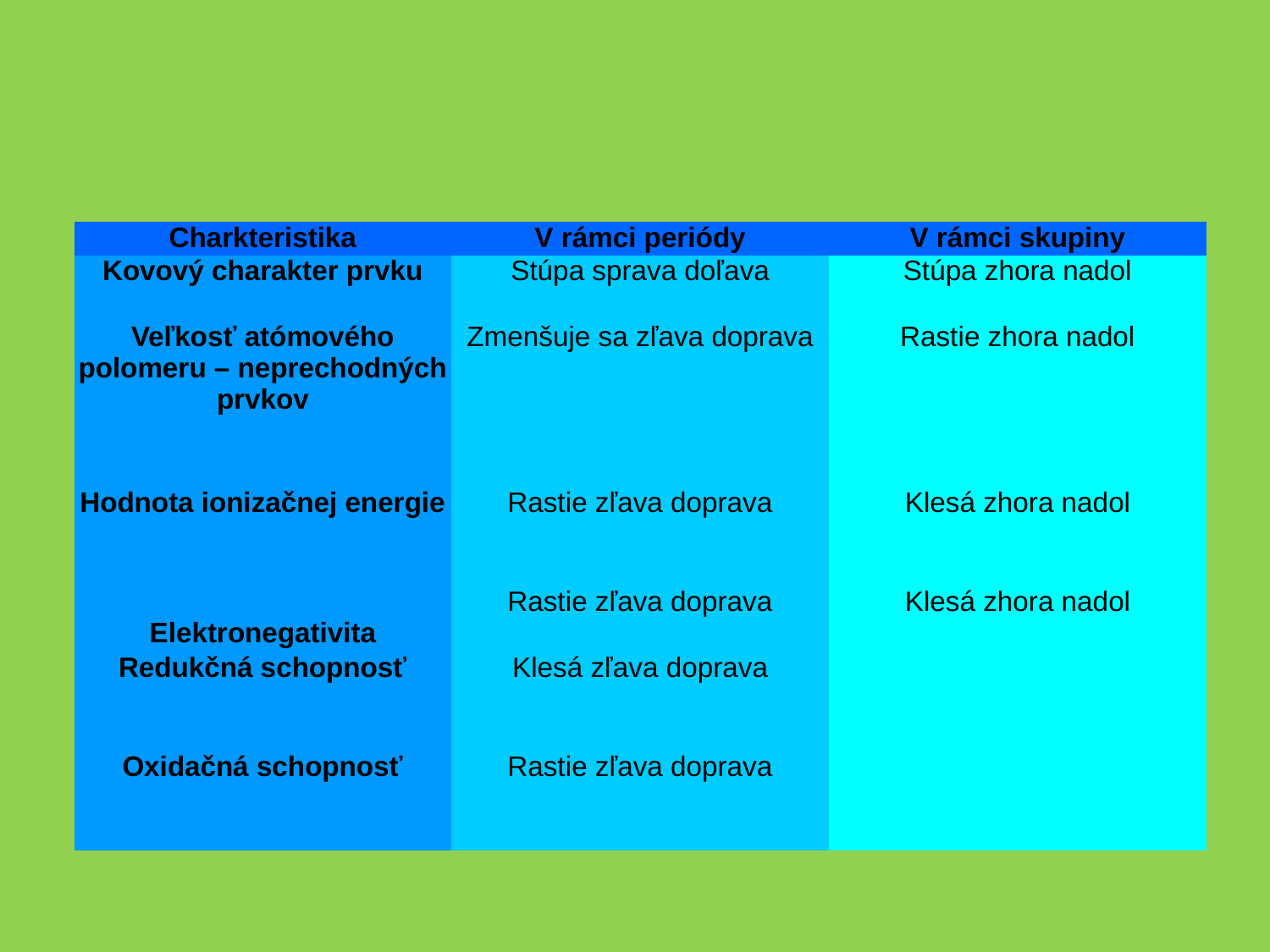

#
| Charkteristika | V rámci periódy | V rámci skupiny |
| --- | --- | --- |
| Kovový charakter prvku | Stúpa sprava doľava | Stúpa zhora nadol |
| Veľkosť atómového polomeru – neprechodných prvkov | Zmenšuje sa zľava doprava | Rastie zhora nadol |
| Hodnota ionizačnej energie | Rastie zľava doprava | Klesá zhora nadol |
| Elektronegativita | Rastie zľava doprava | Klesá zhora nadol |
| Redukčná schopnosť | Klesá zľava doprava |  |
| Oxidačná schopnosť | Rastie zľava doprava |  |